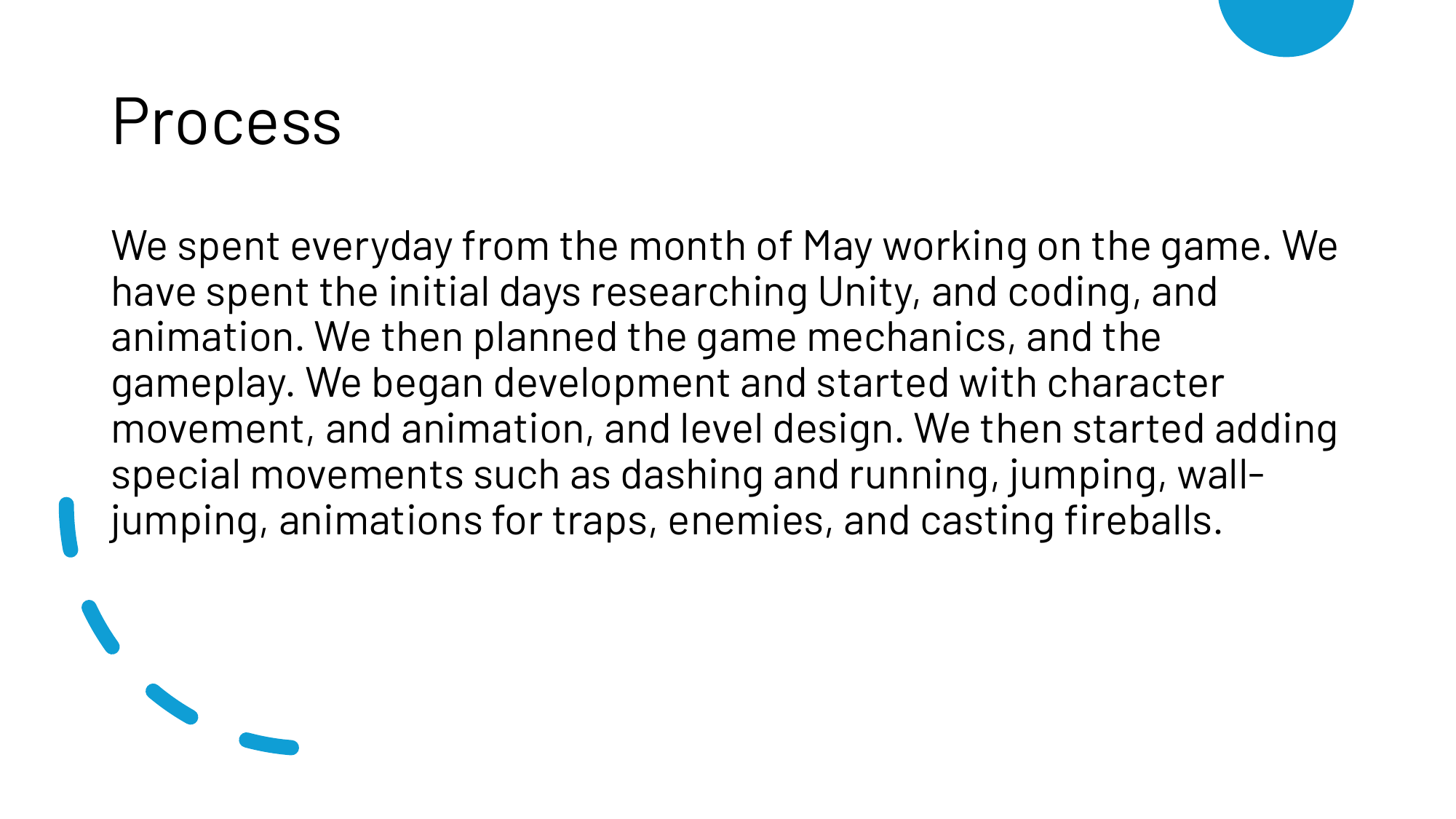

# Process
We spent everyday from the month of May working on the game. We have spent the initial days researching Unity, and coding, and animation. We then planned the game mechanics, and the gameplay. We began development and started with character movement, and animation, and level design. We then started adding special movements such as dashing and running, jumping, wall-jumping, animations for traps, enemies, and casting fireballs.